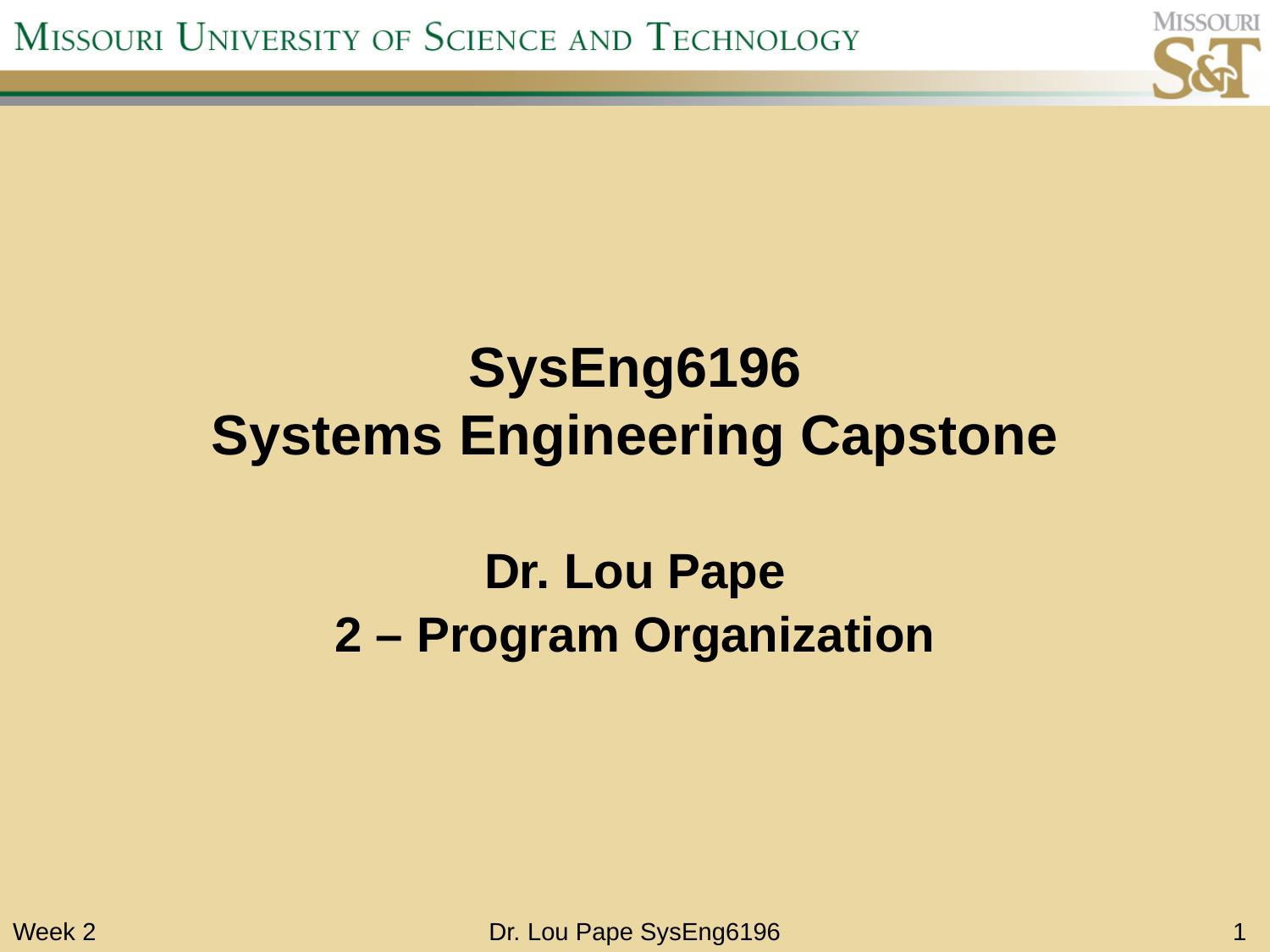

# SysEng6196 Systems Engineering Capstone
Dr. Lou Pape
2 – Program Organization
Week 2
Dr. Lou Pape SysEng6196
1